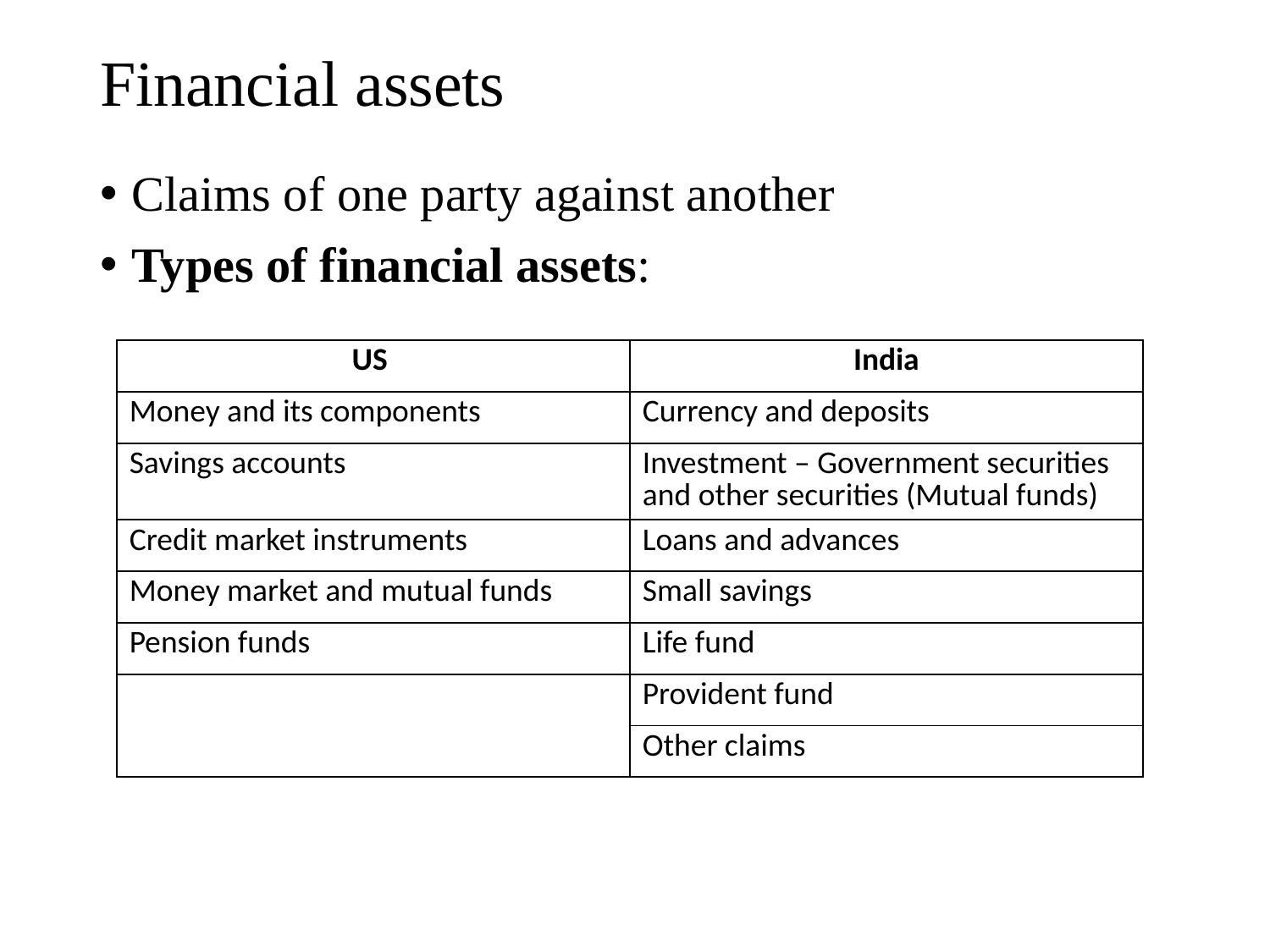

# Financial assets
Claims of one party against another
Types of financial assets:
| US | India |
| --- | --- |
| Money and its components | Currency and deposits |
| Savings accounts | Investment – Government securities and other securities (Mutual funds) |
| Credit market instruments | Loans and advances |
| Money market and mutual funds | Small savings |
| Pension funds | Life fund |
|  | Provident fund |
|  | Other claims |